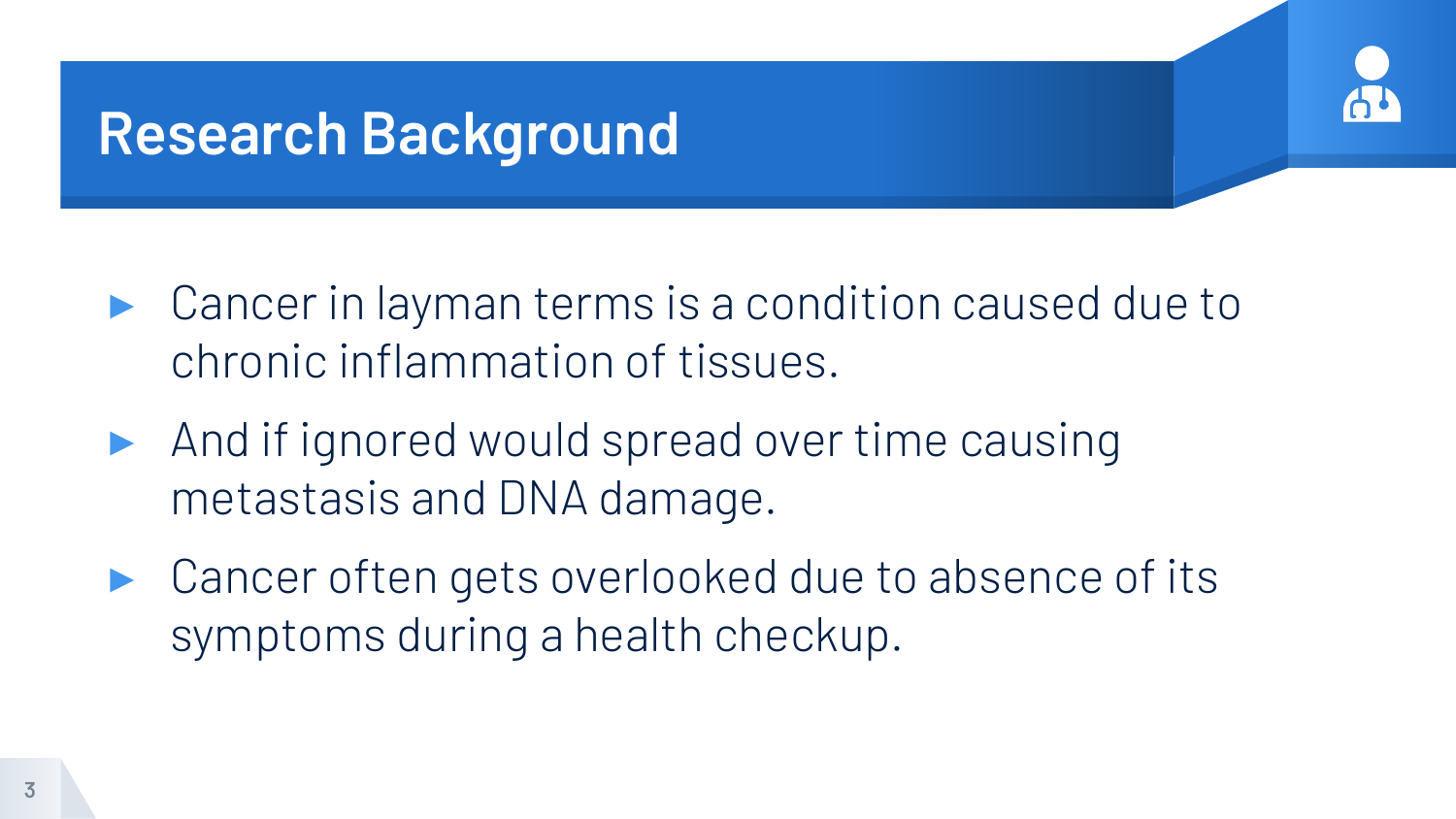

# Research Background
Cancer in layman terms is a condition caused due to chronic inflammation of tissues.
And if ignored would spread over time causing metastasis and DNA damage.
Cancer often gets overlooked due to absence of its symptoms during a health checkup.

3